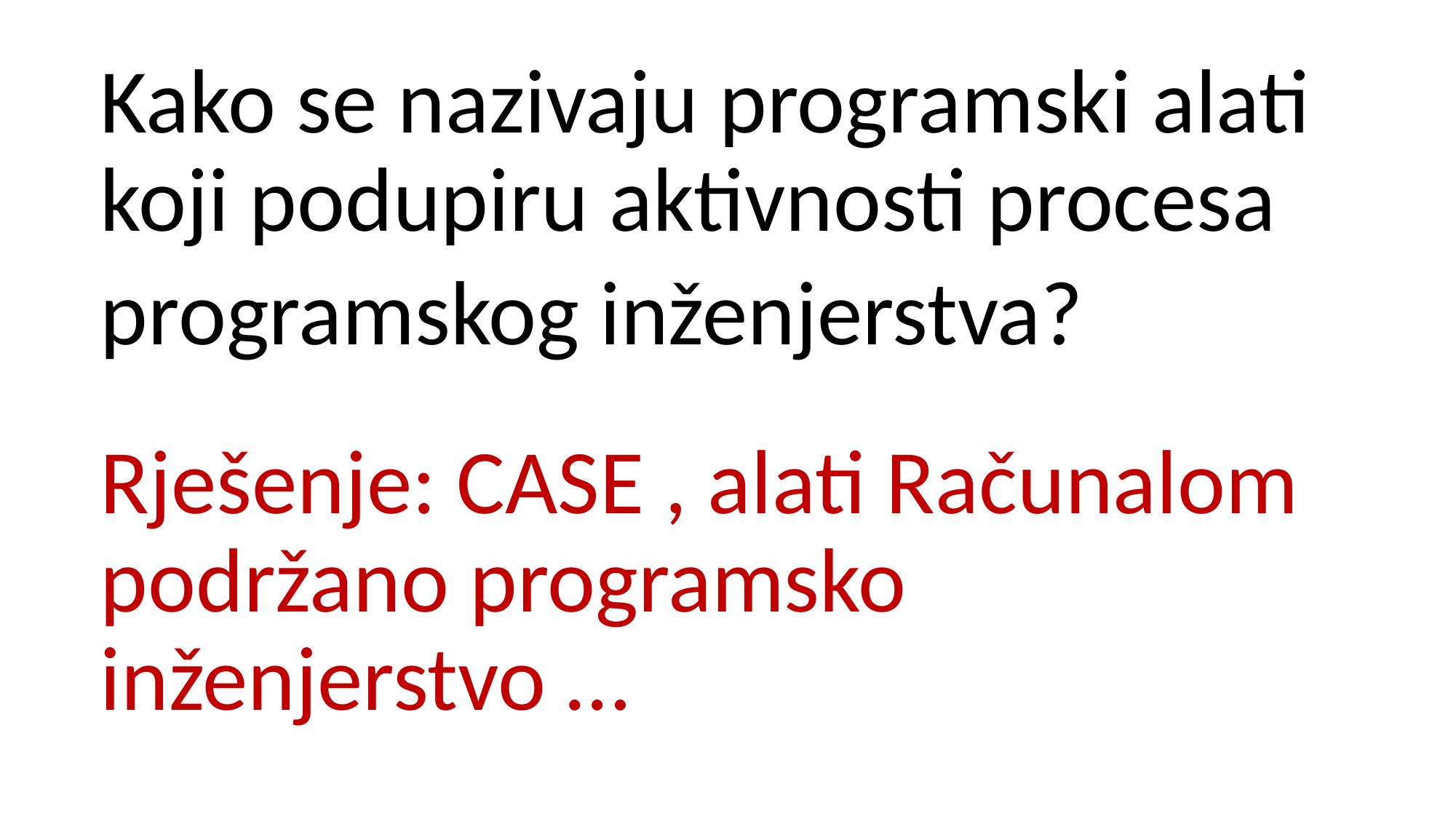

Kako se nazivaju programski alati koji podupiru aktivnosti procesa
programskog inženjerstva?

Rješenje: CASE , alati Računalom podržano programsko inženjerstvo …